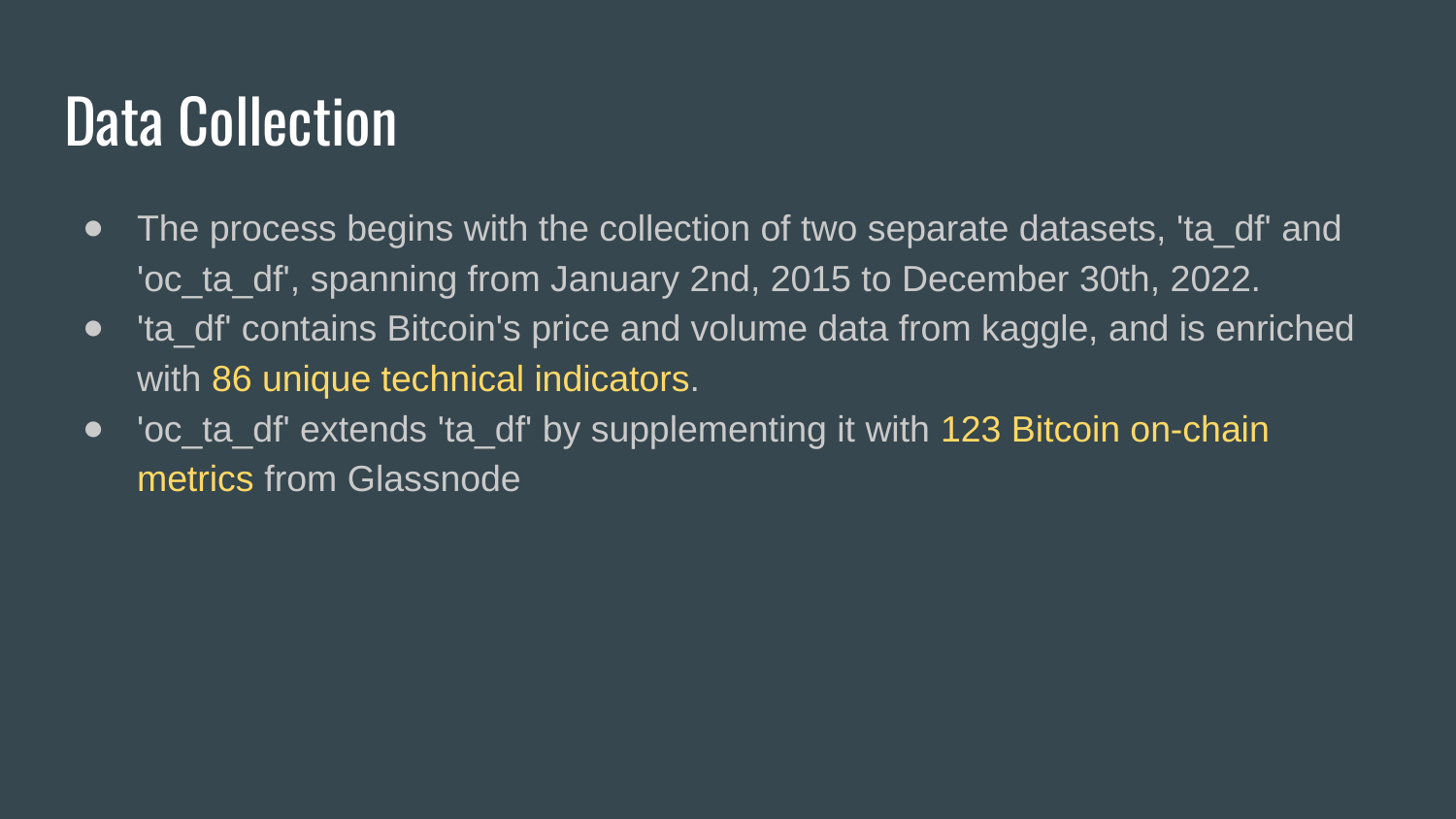

# Data Collection
The process begins with the collection of two separate datasets, 'ta_df' and 'oc_ta_df', spanning from January 2nd, 2015 to December 30th, 2022.
'ta_df' contains Bitcoin's price and volume data from kaggle, and is enriched with 86 unique technical indicators.
'oc_ta_df' extends 'ta_df' by supplementing it with 123 Bitcoin on-chain metrics from Glassnode